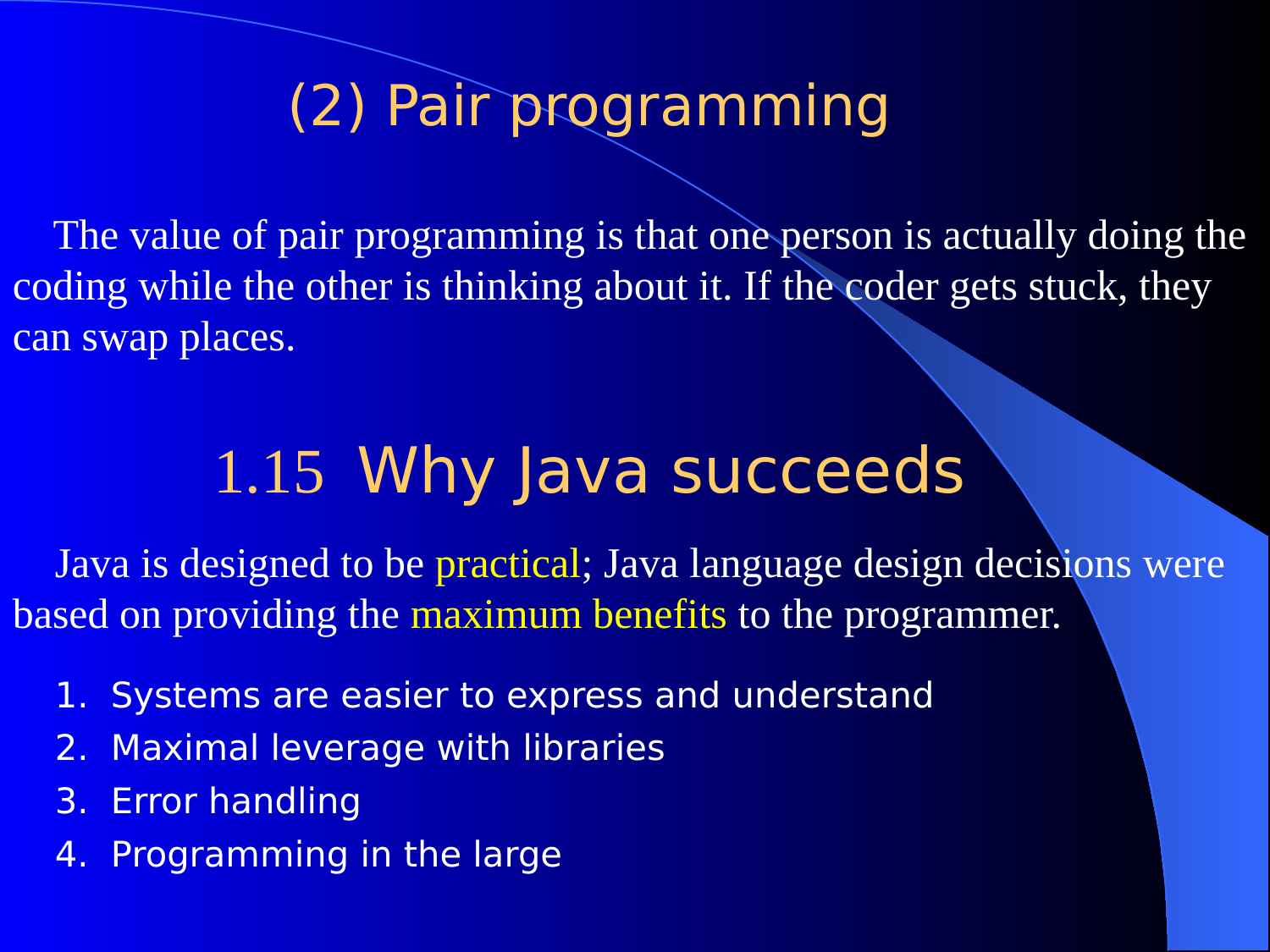

(2) Pair programming
    The value of pair programming is that one person is actually doing the coding while the other is thinking about it. If the coder gets stuck, they can swap places.
1.15  Why Java succeeds
    Java is designed to be practical; Java language design decisions were based on providing the maximum benefits to the programmer.
1.  Systems are easier to express and understand

2.  Maximal leverage with libraries

3.  Error handling

4.  Programming in the large